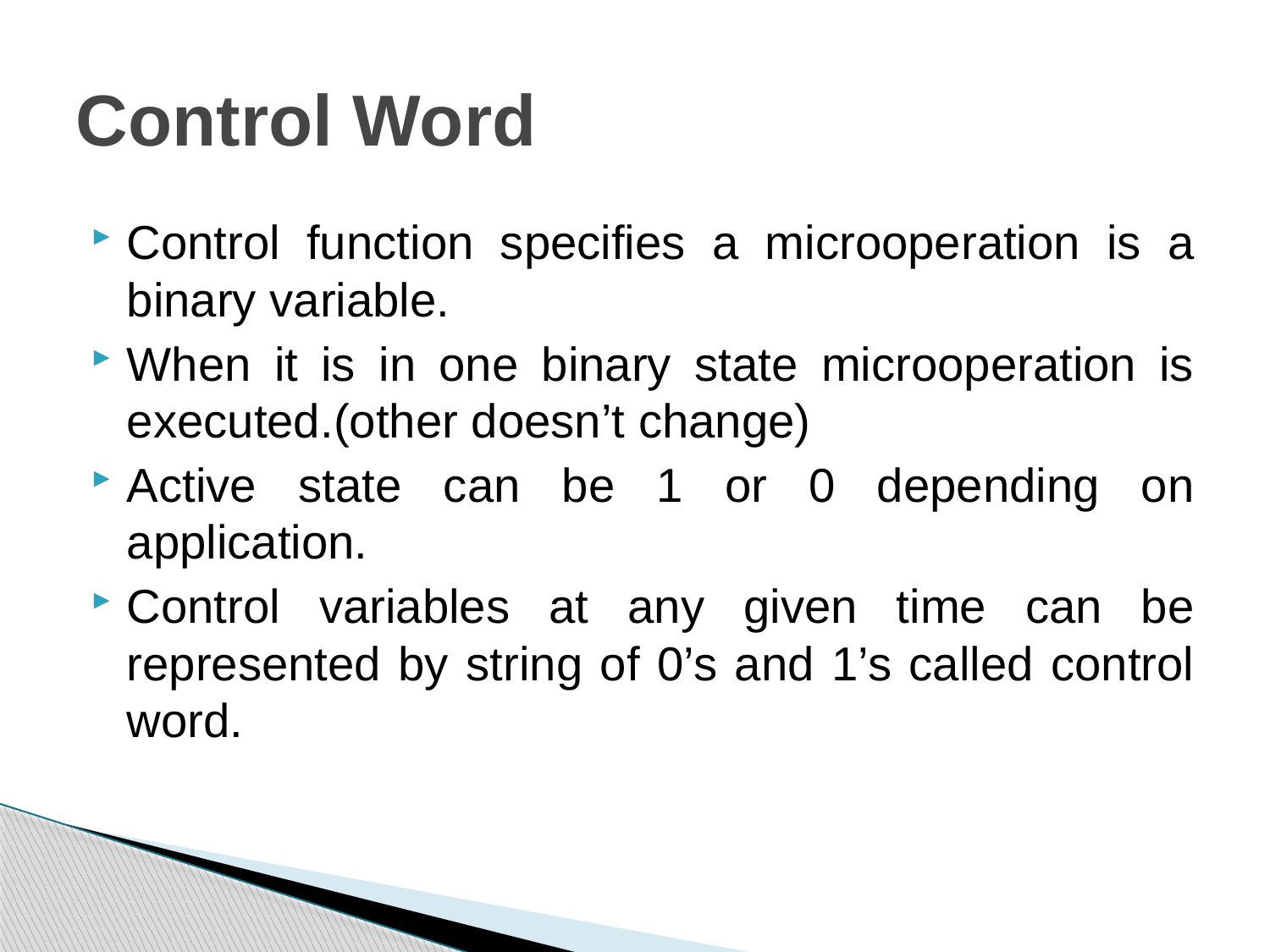

# Control Word
Control function specifies a microoperation is a binary variable.
When it is in one binary state microoperation is executed.(other doesn’t change)
Active state can be 1 or 0 depending on application.
Control variables at any given time can be represented by string of 0’s and 1’s called control word.